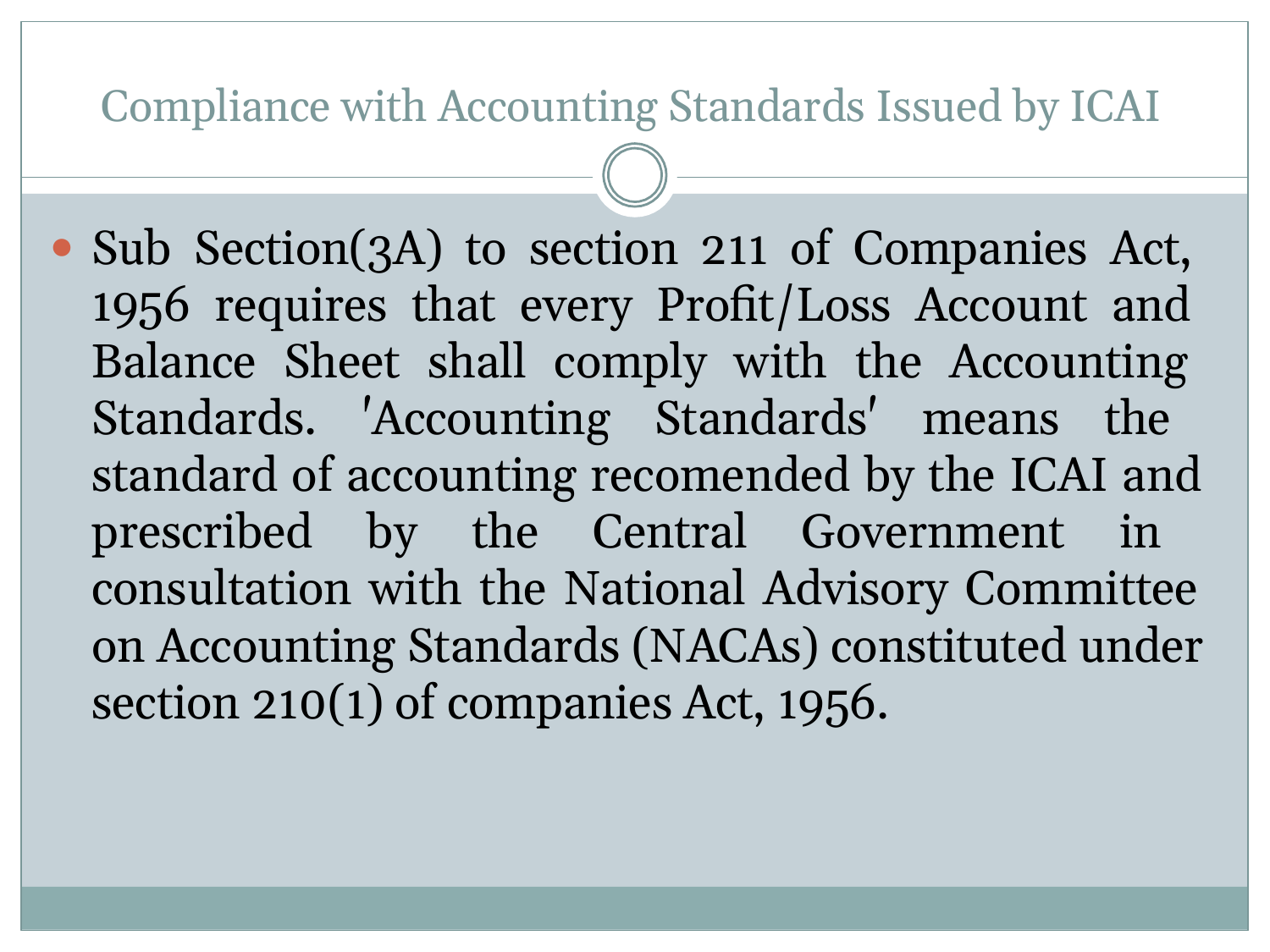

# Compliance with Accounting Standards Issued by ICAI
Sub Section(3A) to section 211 of Companies Act,  1956 requires that every Profit/Loss Account and  Balance Sheet shall comply with the Accounting  Standards. 'Accounting Standards' means the  standard of accounting recomended by the ICAI and  prescribed by the Central Government in  consultation with the National Advisory Committee  on Accounting Standards (NACAs) constituted under  section 210(1) of companies Act, 1956.